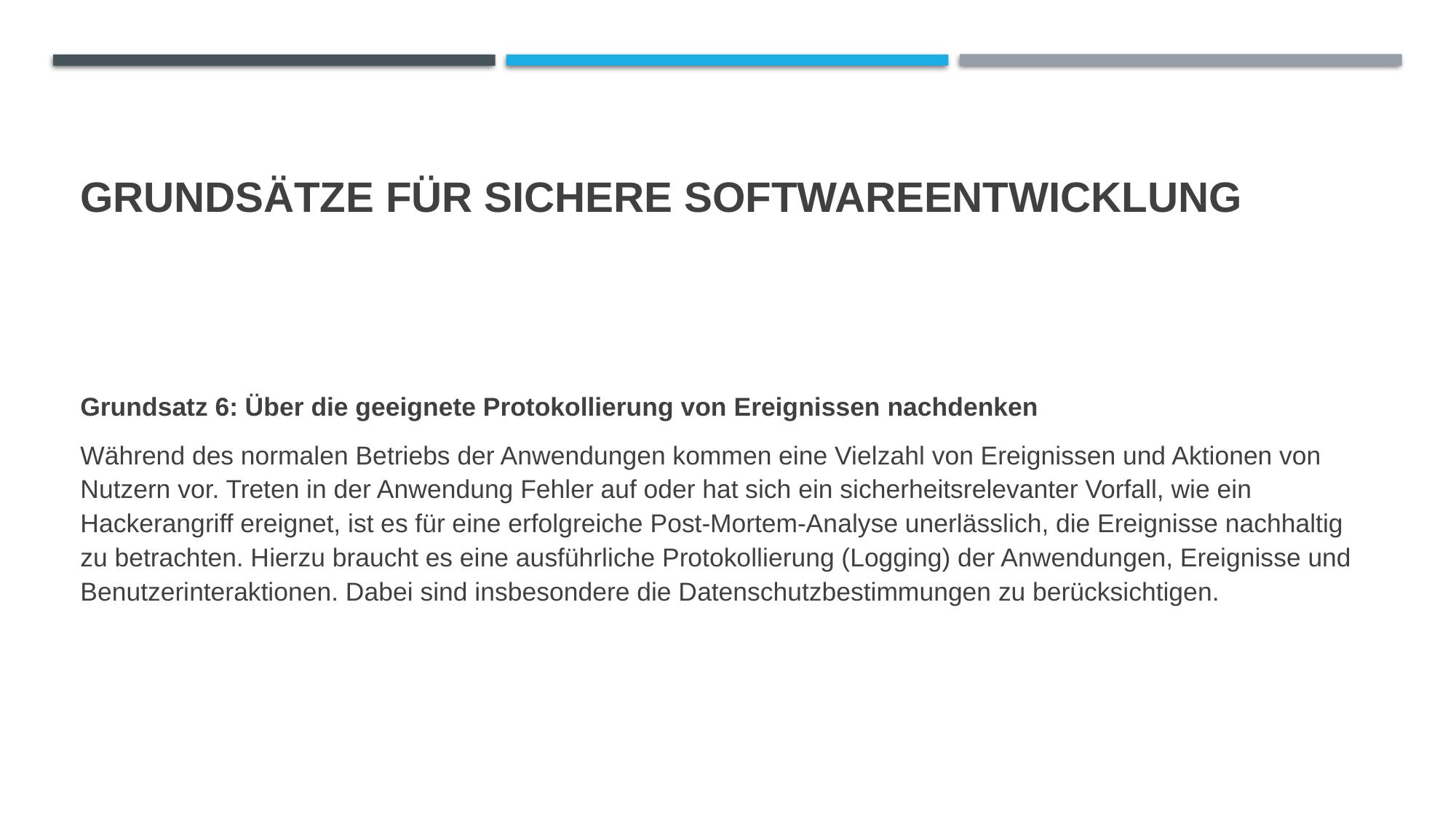

# Grundsätze für sichere Softwareentwicklung
Grundsatz 6: Über die geeignete Protokollierung von Ereignissen nachdenken
Während des normalen Betriebs der Anwendungen kommen eine Vielzahl von Ereignissen und Aktionen von Nutzern vor. Treten in der Anwendung Fehler auf oder hat sich ein sicherheitsrelevanter Vorfall, wie ein Hackerangriff ereignet, ist es für eine erfolgreiche Post-Mortem-Analyse unerlässlich, die Ereignisse nachhaltig zu betrachten. Hierzu braucht es eine ausführliche Protokollierung (Logging) der Anwendungen, Ereignisse und Benutzerinteraktionen. Dabei sind insbesondere die Datenschutzbestimmungen zu berücksichtigen.